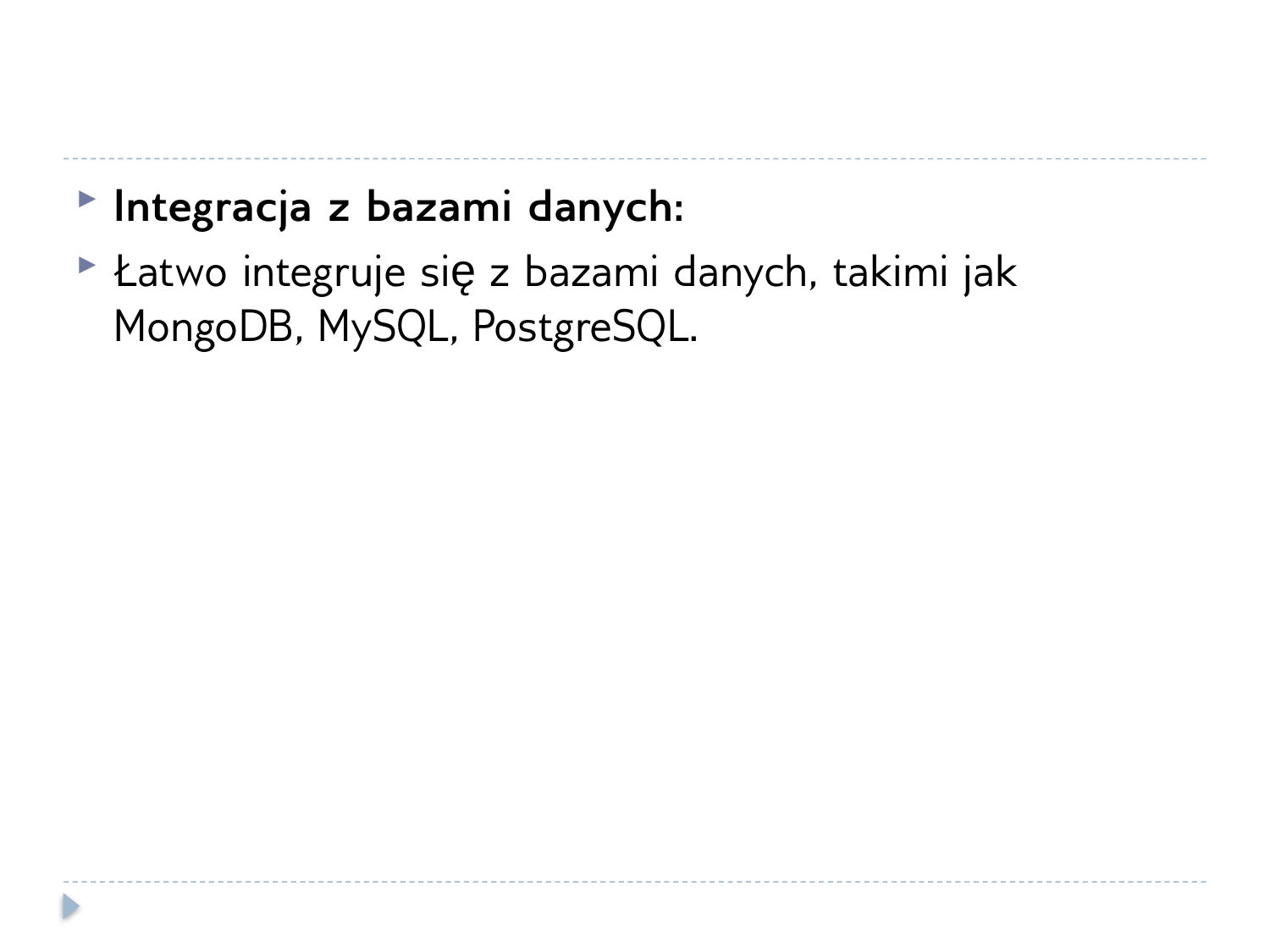

#
Integracja z bazami danych:
Łatwo integruje się z bazami danych, takimi jak MongoDB, MySQL, PostgreSQL.